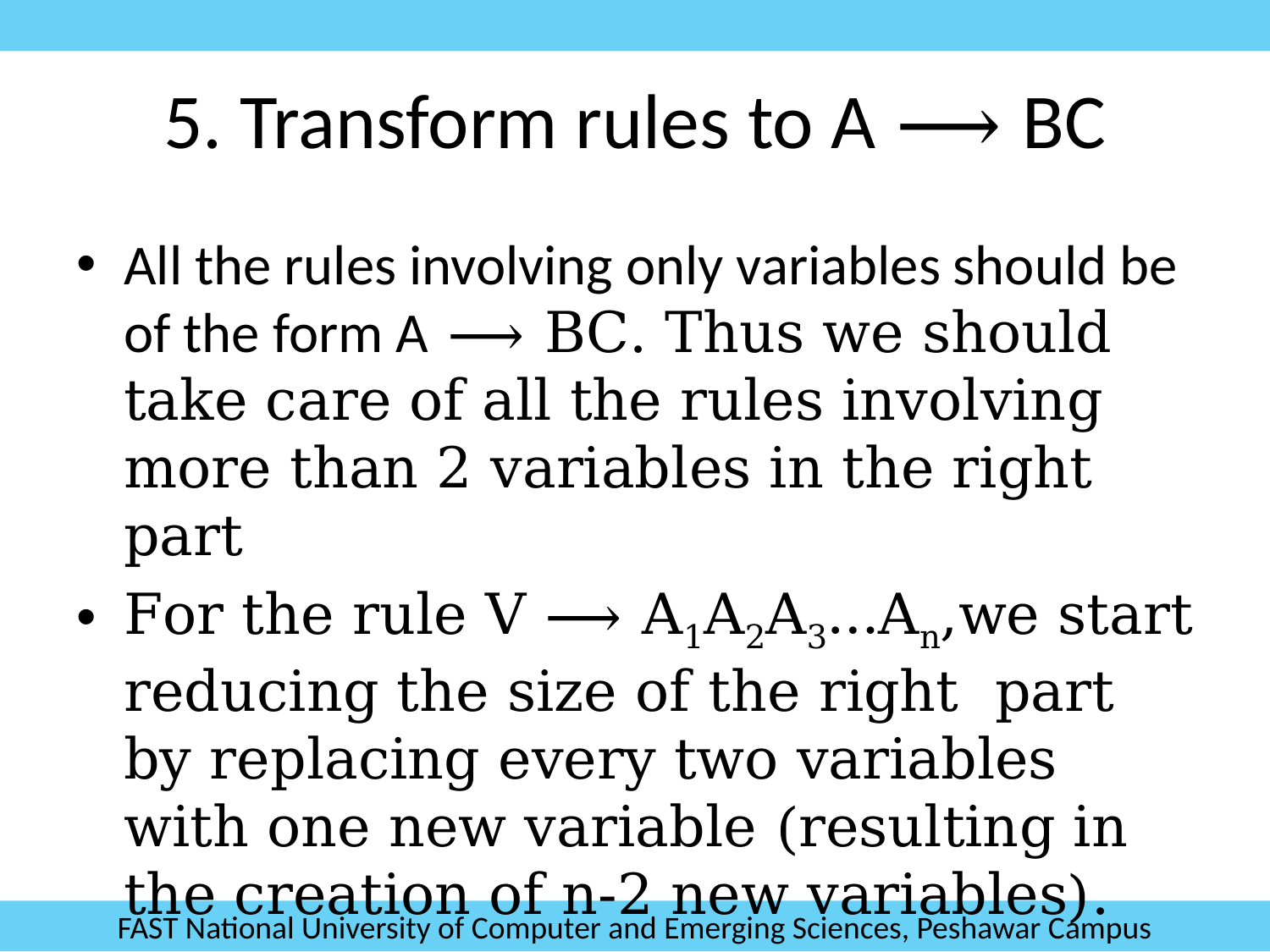

# 5. Transform rules to A ⟶ BC
All the rules involving only variables should be of the form A ⟶ BC. Thus we should take care of all the rules involving more than 2 variables in the right part
For the rule V ⟶ A1A2A3…An,we start reducing the size of the right  part by replacing every two variables with one new variable (resulting in the creation of n-2 new variables).